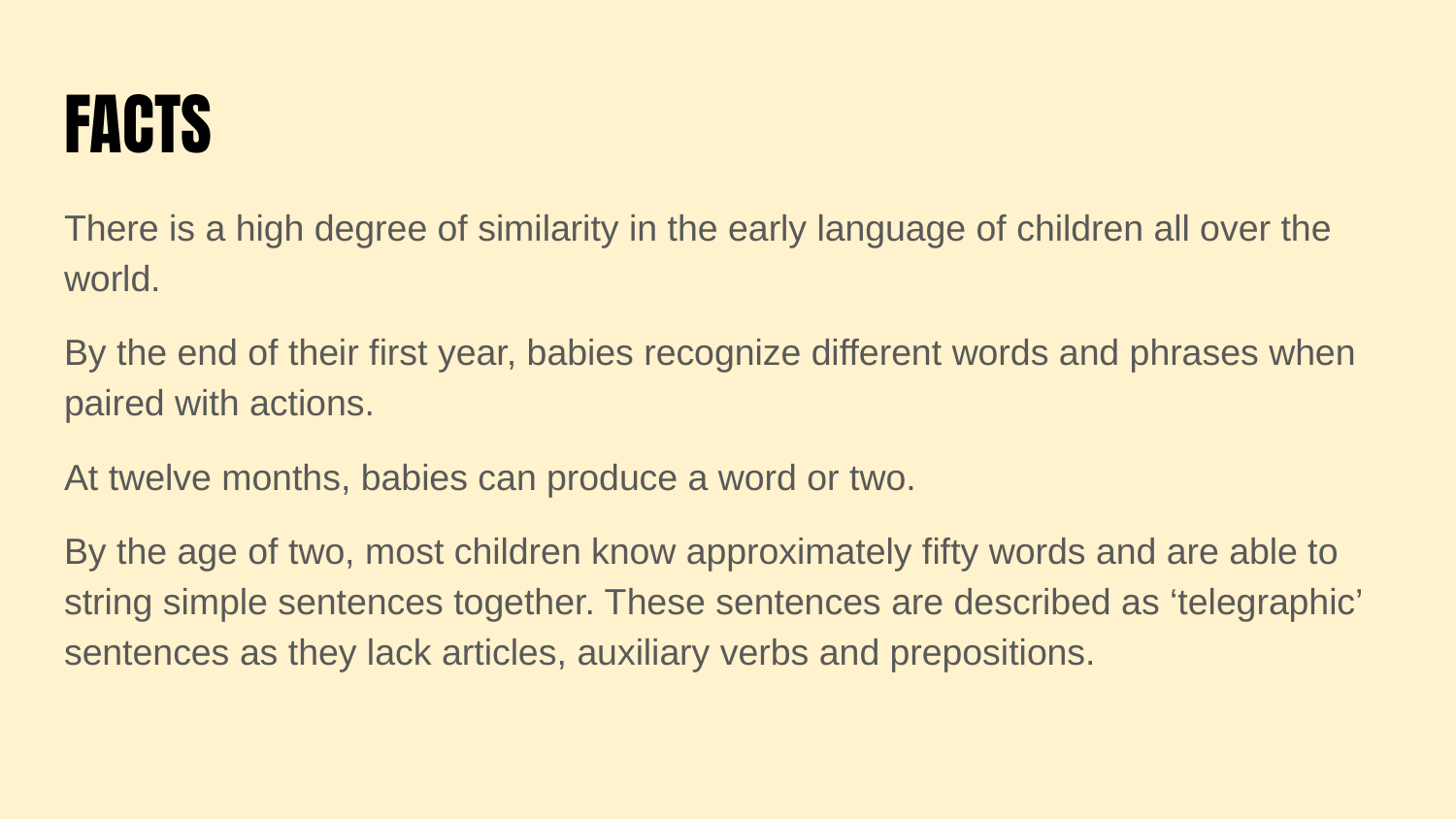

# FACTS

There is a high degree of similarity in the early language of children all over the world.
By the end of their first year, babies recognize different words and phrases when paired with actions.
At twelve months, babies can produce a word or two.
By the age of two, most children know approximately fifty words and are able to string simple sentences together. These sentences are described as ‘telegraphic’ sentences as they lack articles, auxiliary verbs and prepositions.